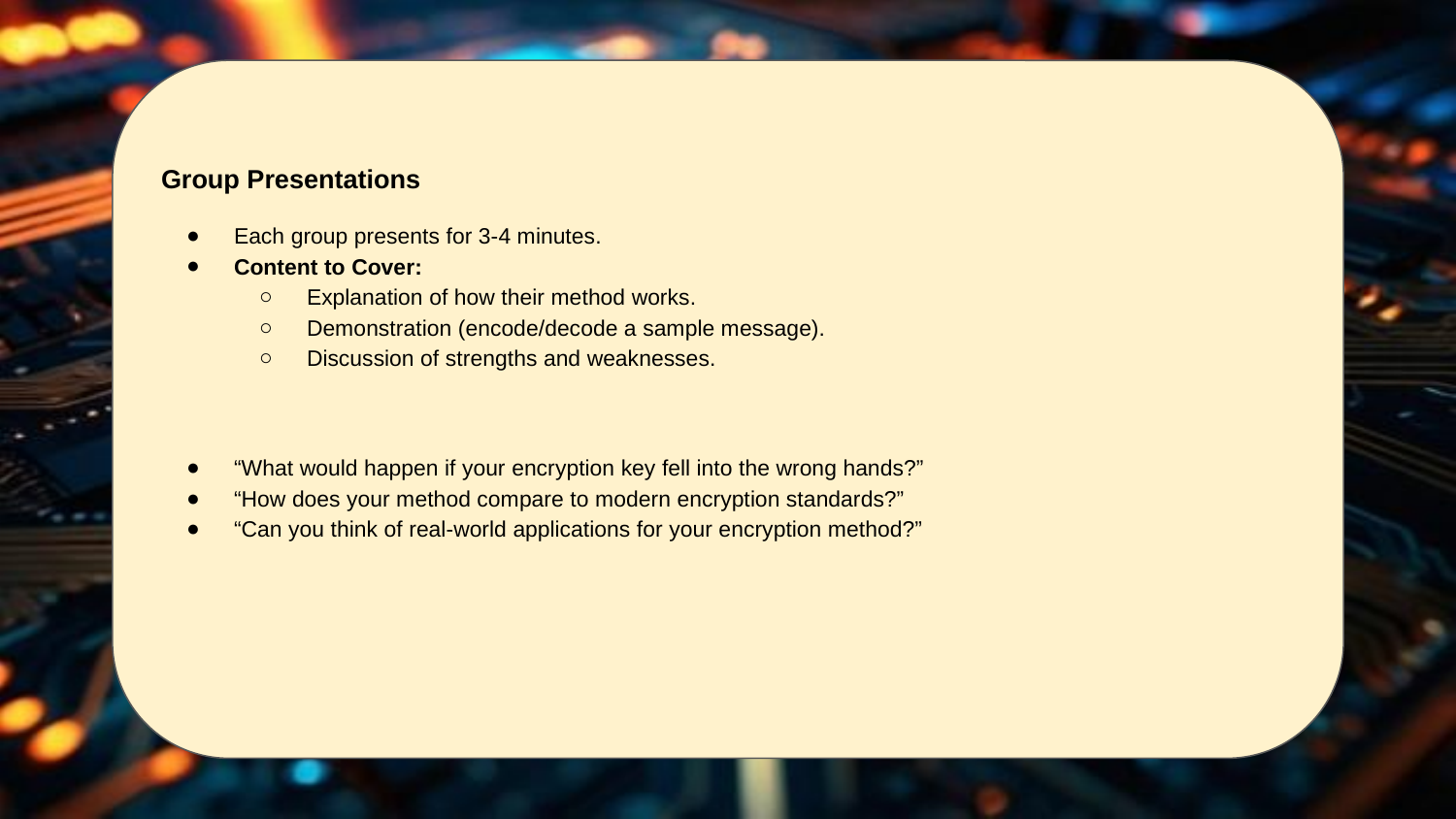

Group Presentations
Each group presents for 3-4 minutes.
Content to Cover:
Explanation of how their method works.
Demonstration (encode/decode a sample message).
Discussion of strengths and weaknesses.

“What would happen if your encryption key fell into the wrong hands?”
“How does your method compare to modern encryption standards?”
“Can you think of real-world applications for your encryption method?”